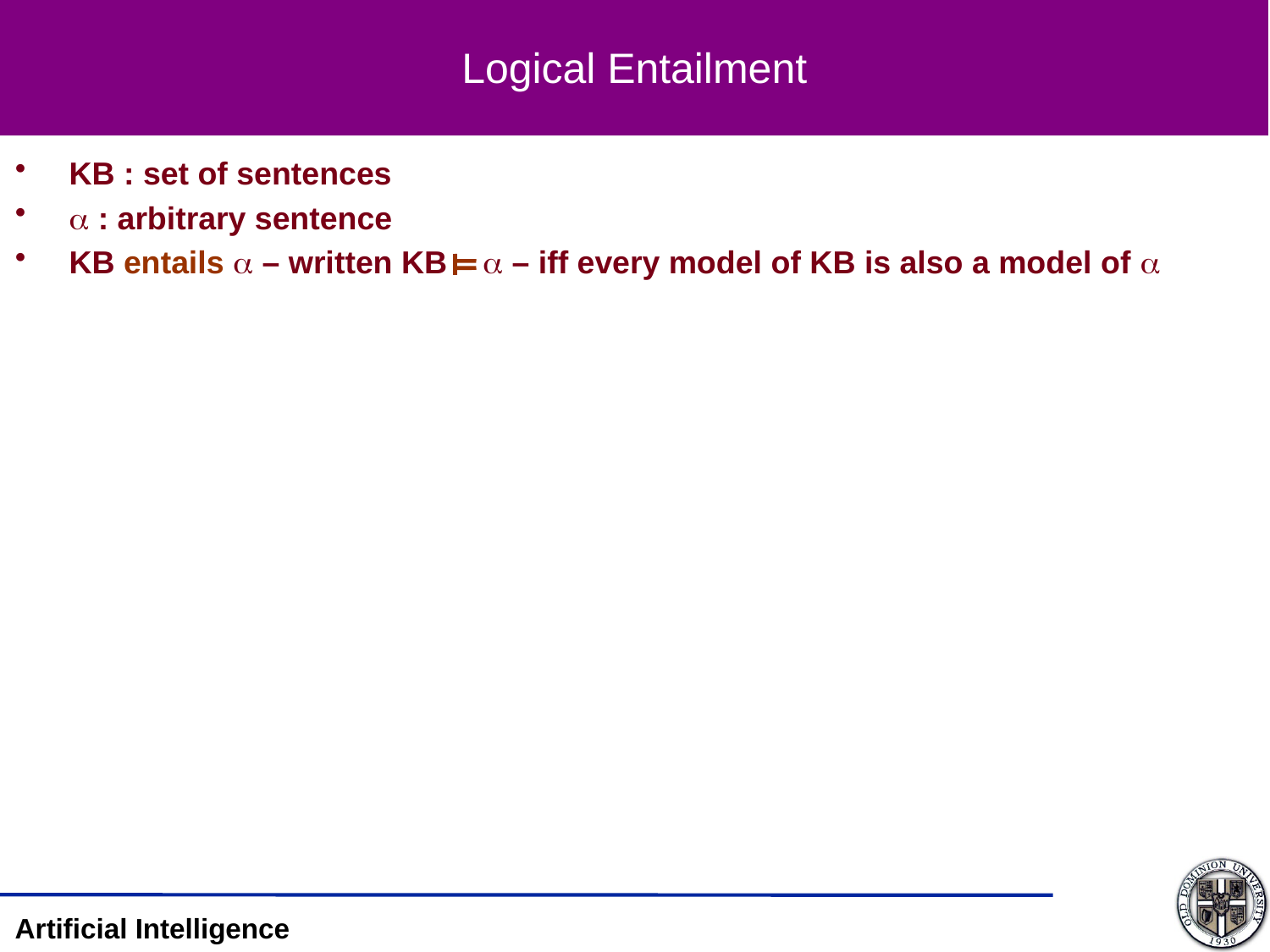

# Logical Entailment
 KB : set of sentences
 α : arbitrary sentence
 KB entails α – written KB    α – iff every model of KB is also a model of α